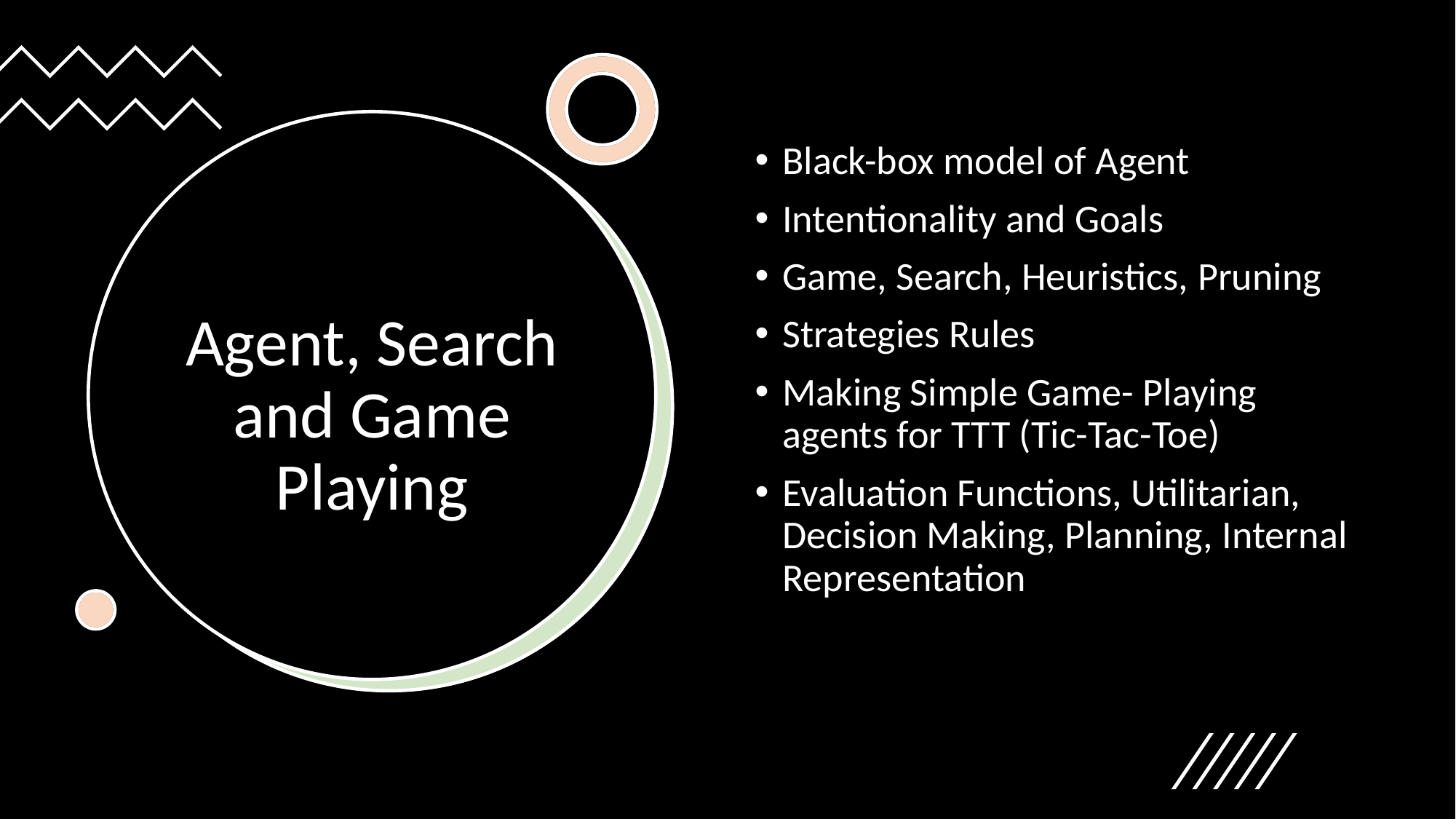

Black-box model of Agent
Intentionality and Goals
Game, Search, Heuristics, Pruning
Strategies Rules
Making Simple Game- Playing agents for TTT (Tic-Tac-Toe)
Evaluation Functions, Utilitarian, Decision Making, Planning, Internal Representation

# Agent, Search and Game Playing